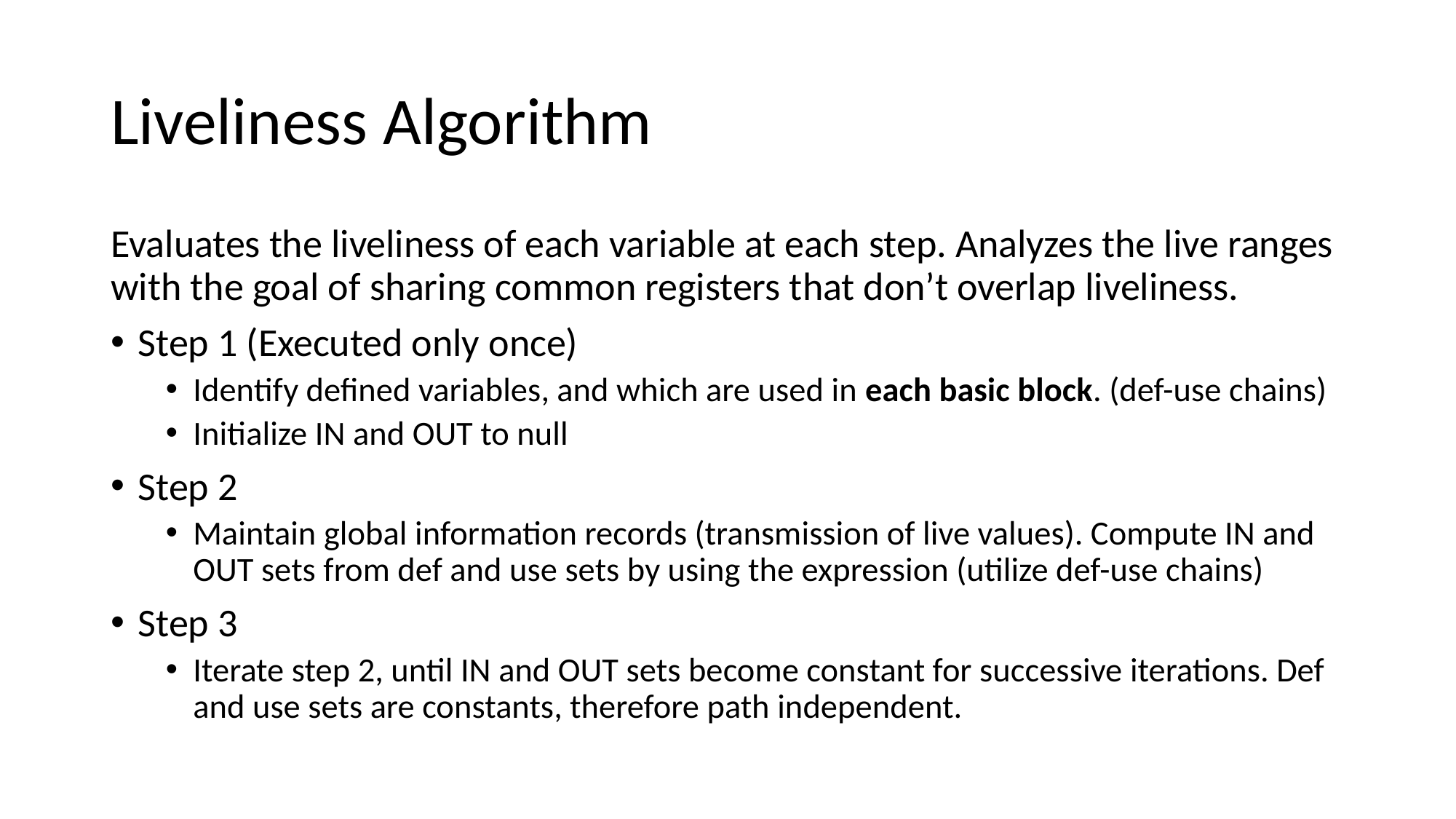

# Liveliness Algorithm
Evaluates the liveliness of each variable at each step. Analyzes the live ranges with the goal of sharing common registers that don’t overlap liveliness.
Step 1 (Executed only once)
Identify defined variables, and which are used in each basic block. (def-use chains)
Initialize IN and OUT to null
Step 2
Maintain global information records (transmission of live values). Compute IN and OUT sets from def and use sets by using the expression (utilize def-use chains)
Step 3
Iterate step 2, until IN and OUT sets become constant for successive iterations. Def and use sets are constants, therefore path independent.